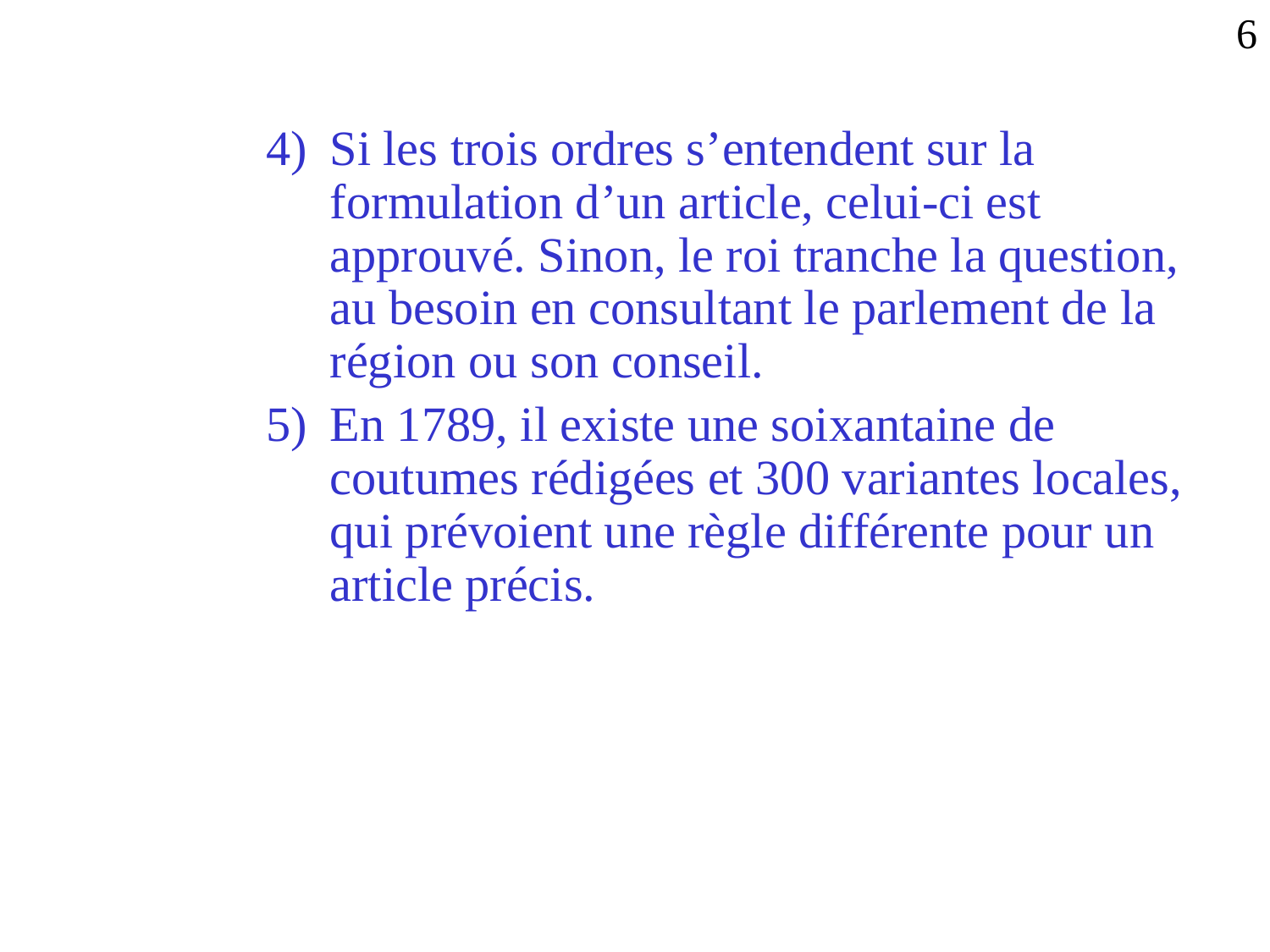

6
Si les trois ordres s’entendent sur la formulation d’un article, celui-ci est approuvé. Sinon, le roi tranche la question, au besoin en consultant le parlement de la région ou son conseil.
En 1789, il existe une soixantaine de coutumes rédigées et 300 variantes locales, qui prévoient une règle différente pour un article précis.